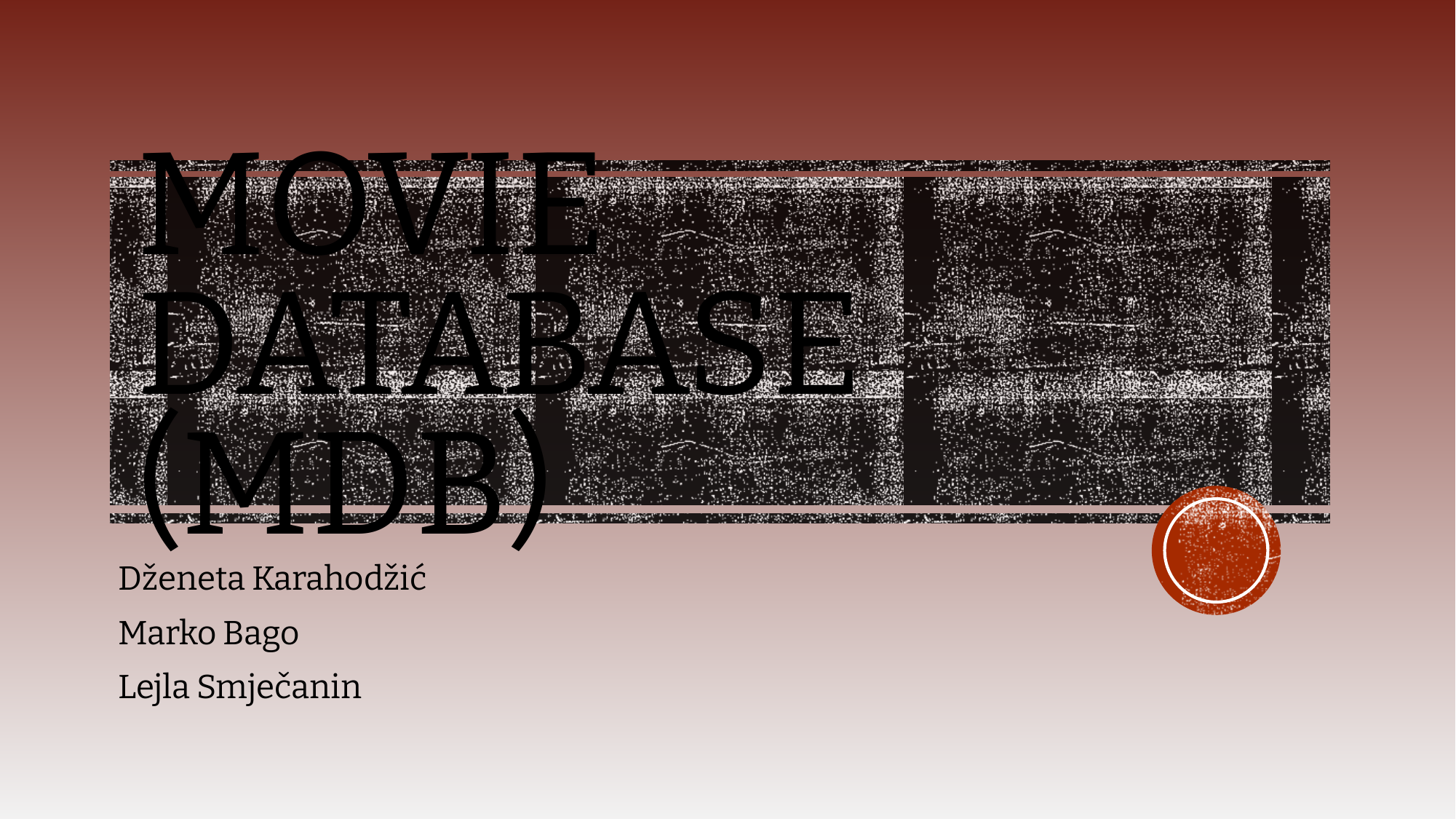

# Movie database (mdb)
Dženeta Karahodžić
Marko Bago
Lejla Smječanin